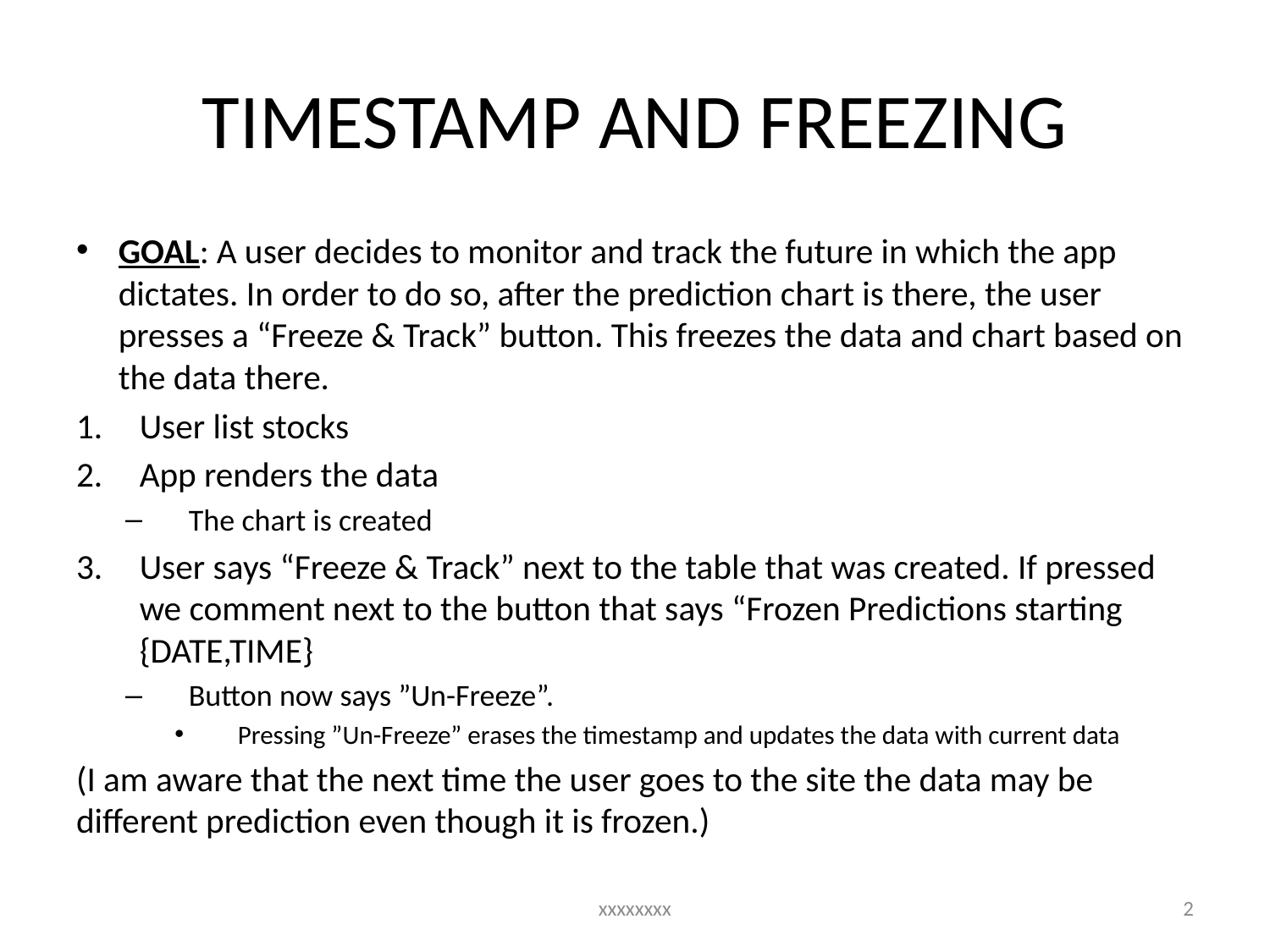

# TIMESTAMP AND FREEZING
GOAL: A user decides to monitor and track the future in which the app dictates. In order to do so, after the prediction chart is there, the user presses a “Freeze & Track” button. This freezes the data and chart based on the data there.
User list stocks
App renders the data
The chart is created
User says “Freeze & Track” next to the table that was created. If pressed we comment next to the button that says “Frozen Predictions starting {DATE,TIME}
Button now says ”Un-Freeze”.
Pressing ”Un-Freeze” erases the timestamp and updates the data with current data
(I am aware that the next time the user goes to the site the data may be different prediction even though it is frozen.)
xxxxxxxx
2